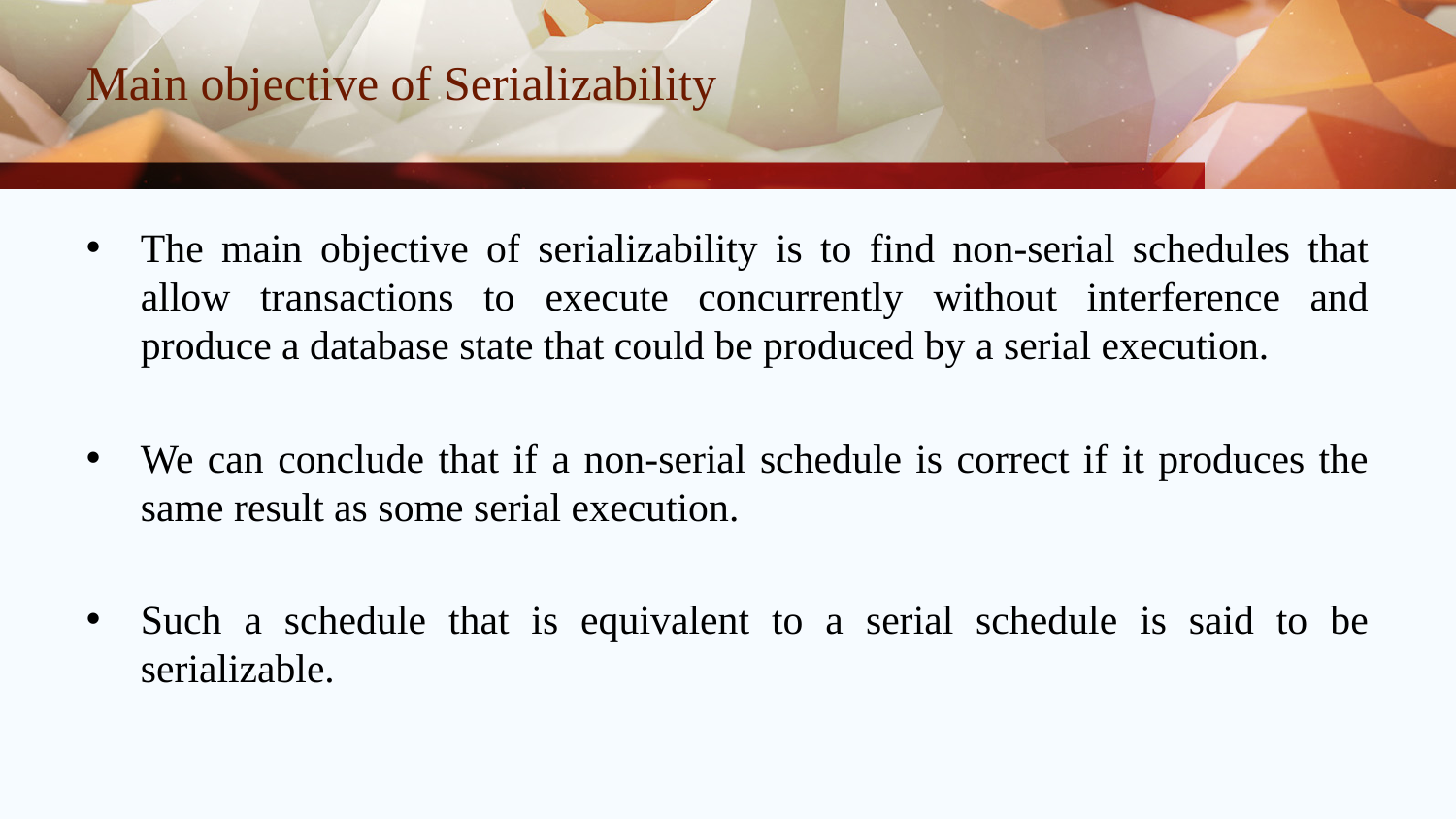

# Main objective of Serializability
The main objective of serializability is to find non-serial schedules that allow transactions to execute concurrently without interference and produce a database state that could be produced by a serial execution.

We can conclude that if a non-serial schedule is correct if it produces the same result as some serial execution.

Such a schedule that is equivalent to a serial schedule is said to be serializable.